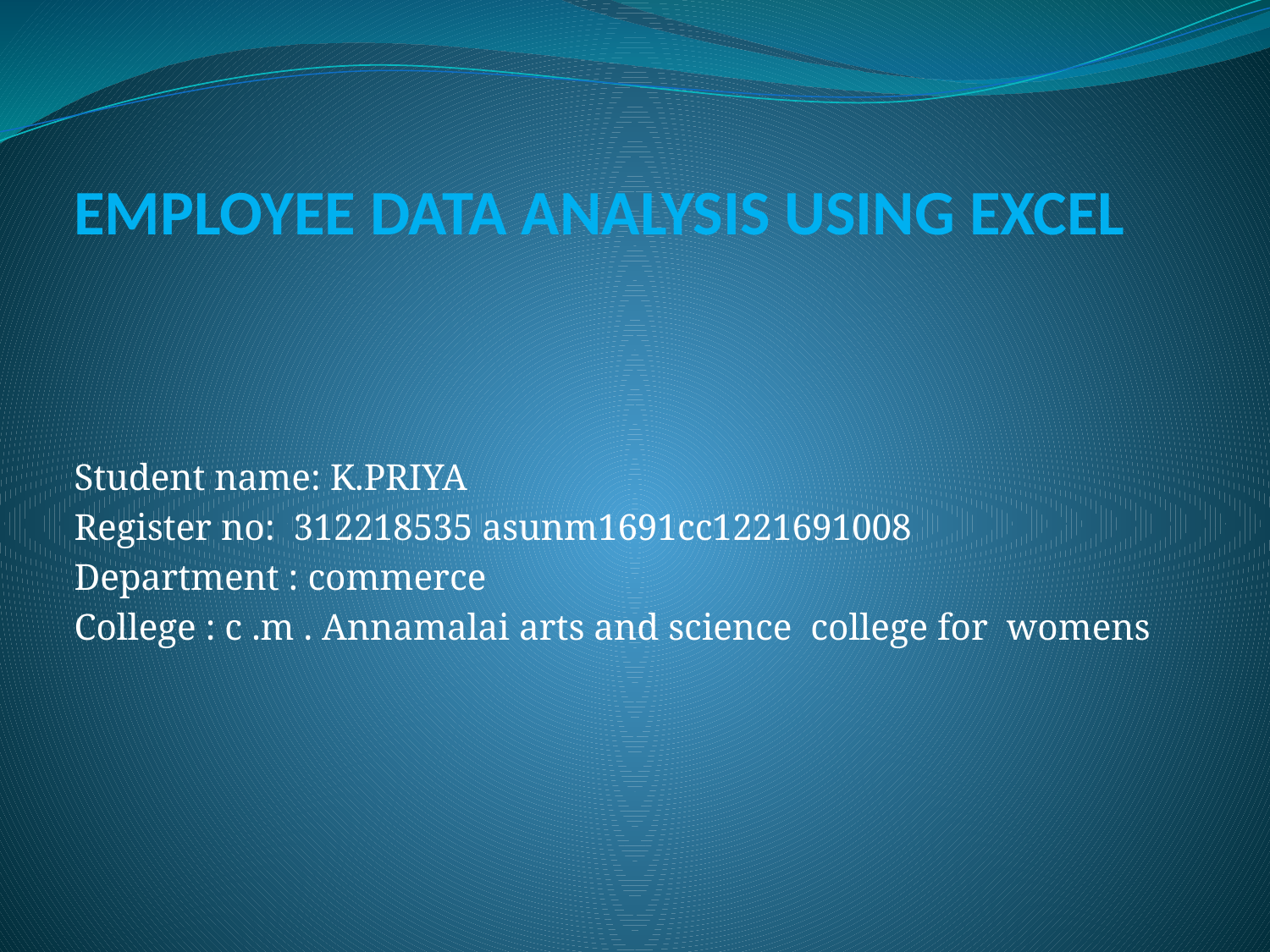

# EMPLOYEE DATA ANALYSIS USING EXCEL
Student name: K.PRIYA
Register no:  312218535 asunm1691cc1221691008
Department : commerce
College : c .m . Annamalai arts and science  college for  womens